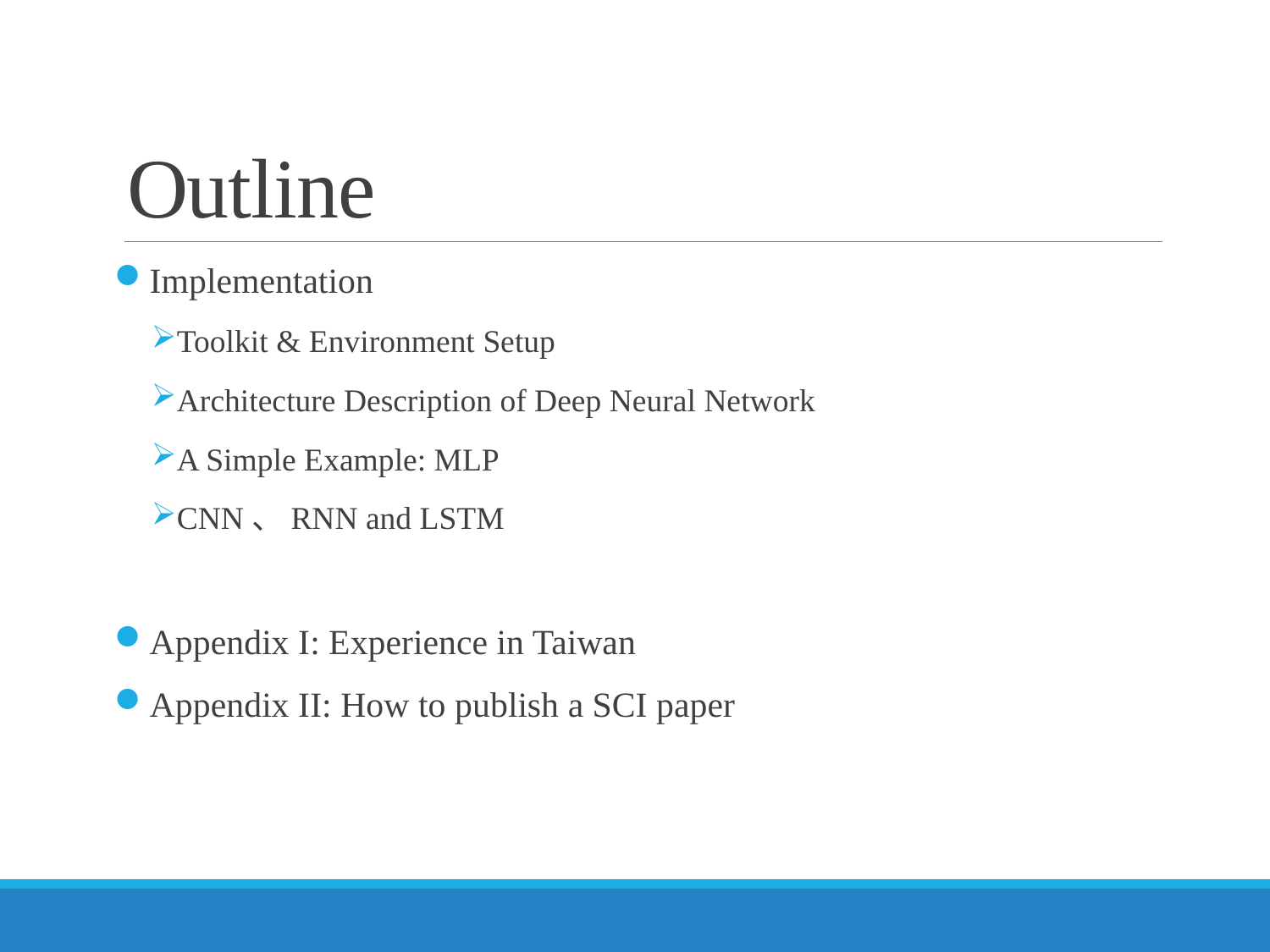

# Outline
Implementation
Toolkit & Environment Setup
Architecture Description of Deep Neural Network
A Simple Example: MLP
CNN、RNN and LSTM

Appendix I: Experience in Taiwan
Appendix II: How to publish a SCI paper